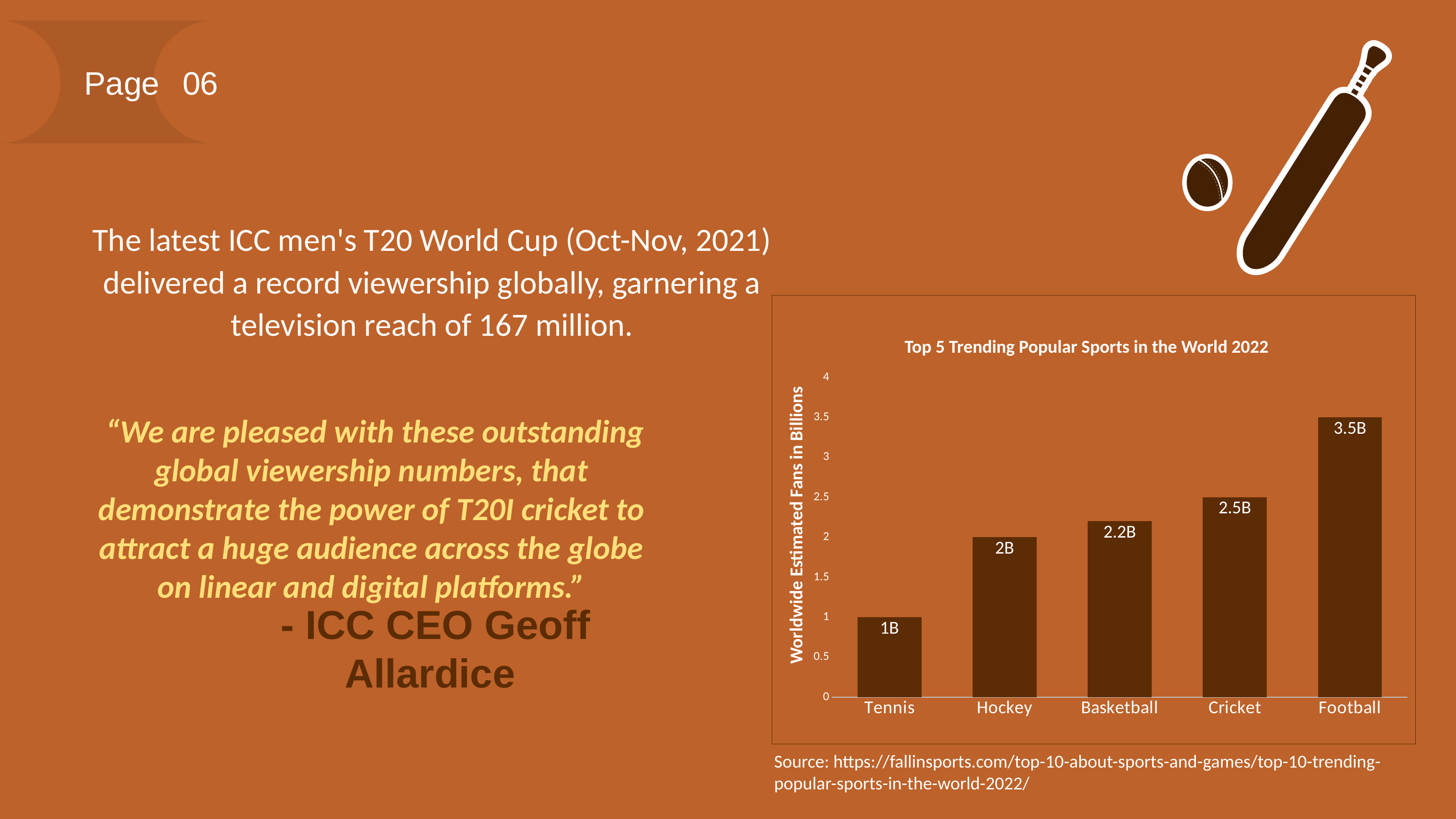

Page
06

The latest ICC men's T20 World Cup (Oct-Nov, 2021) delivered a record viewership globally, garnering a television reach of 167 million.

Top 5 Trending Popular Sports in the World 2022

### Chart

| Category | Series 1 |
|---|---|
| Tennis | 1.0 |
| Hockey | 2.0 |
| Basketball | 2.2 |
| Cricket | 2.5 |
| Football | 3.5 |
Worldwide Estimated Fans in Billions
 “We are pleased with these outstanding global viewership numbers, that demonstrate the power of T20I cricket to attract a huge audience across the globe on linear and digital platforms.”

 - ICC CEO Geoff Allardice
Source: https://fallinsports.com/top-10-about-sports-and-games/top-10-trending-popular-sports-in-the-world-2022/